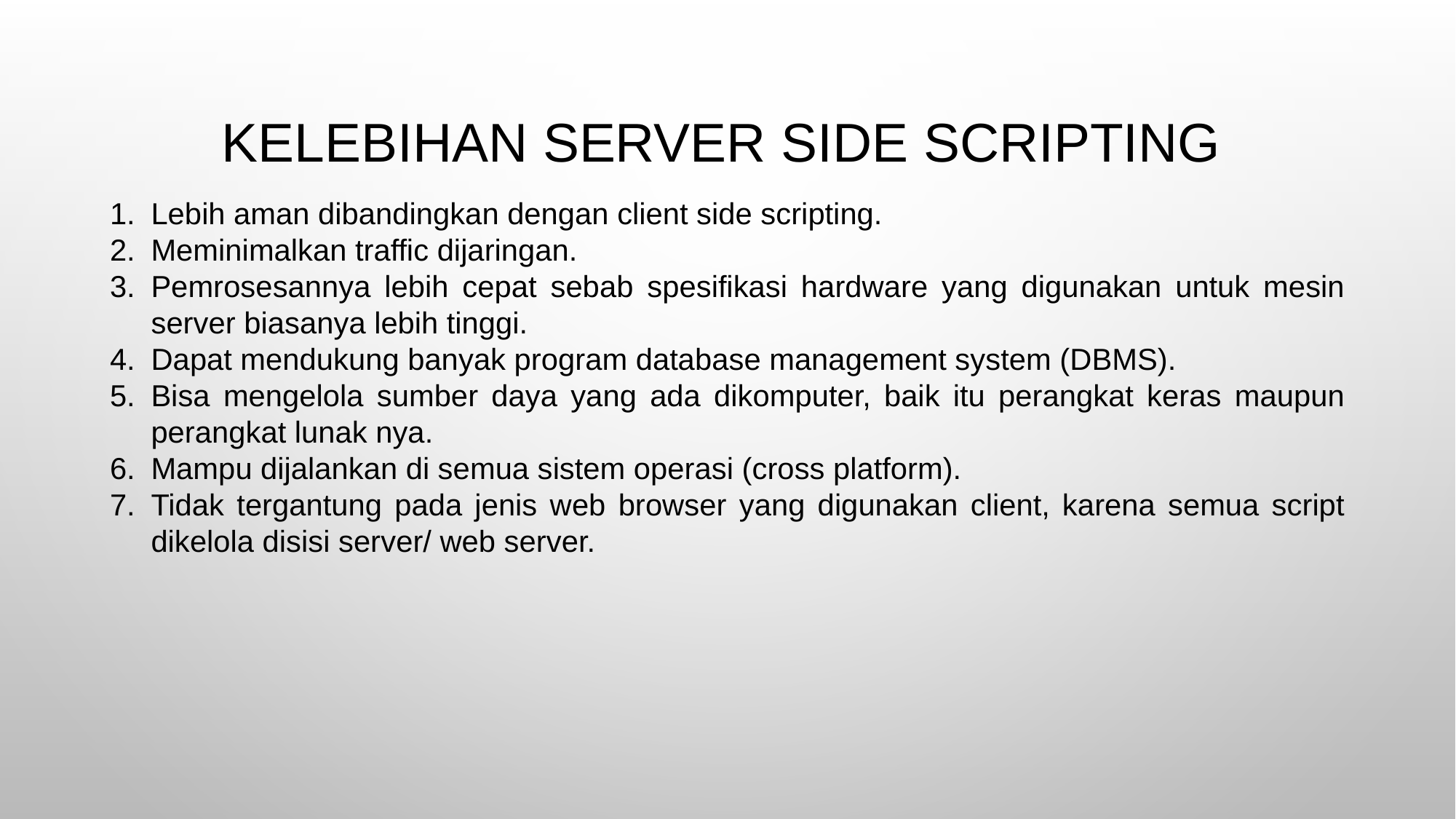

# Kelebihan Server Side Scripting
Lebih aman dibandingkan dengan client side scripting.
Meminimalkan traffic dijaringan.
Pemrosesannya lebih cepat sebab spesifikasi hardware yang digunakan untuk mesin server biasanya lebih tinggi.
Dapat mendukung banyak program database management system (DBMS).
Bisa mengelola sumber daya yang ada dikomputer, baik itu perangkat keras maupun perangkat lunak nya.
Mampu dijalankan di semua sistem operasi (cross platform).
Tidak tergantung pada jenis web browser yang digunakan client, karena semua script dikelola disisi server/ web server.